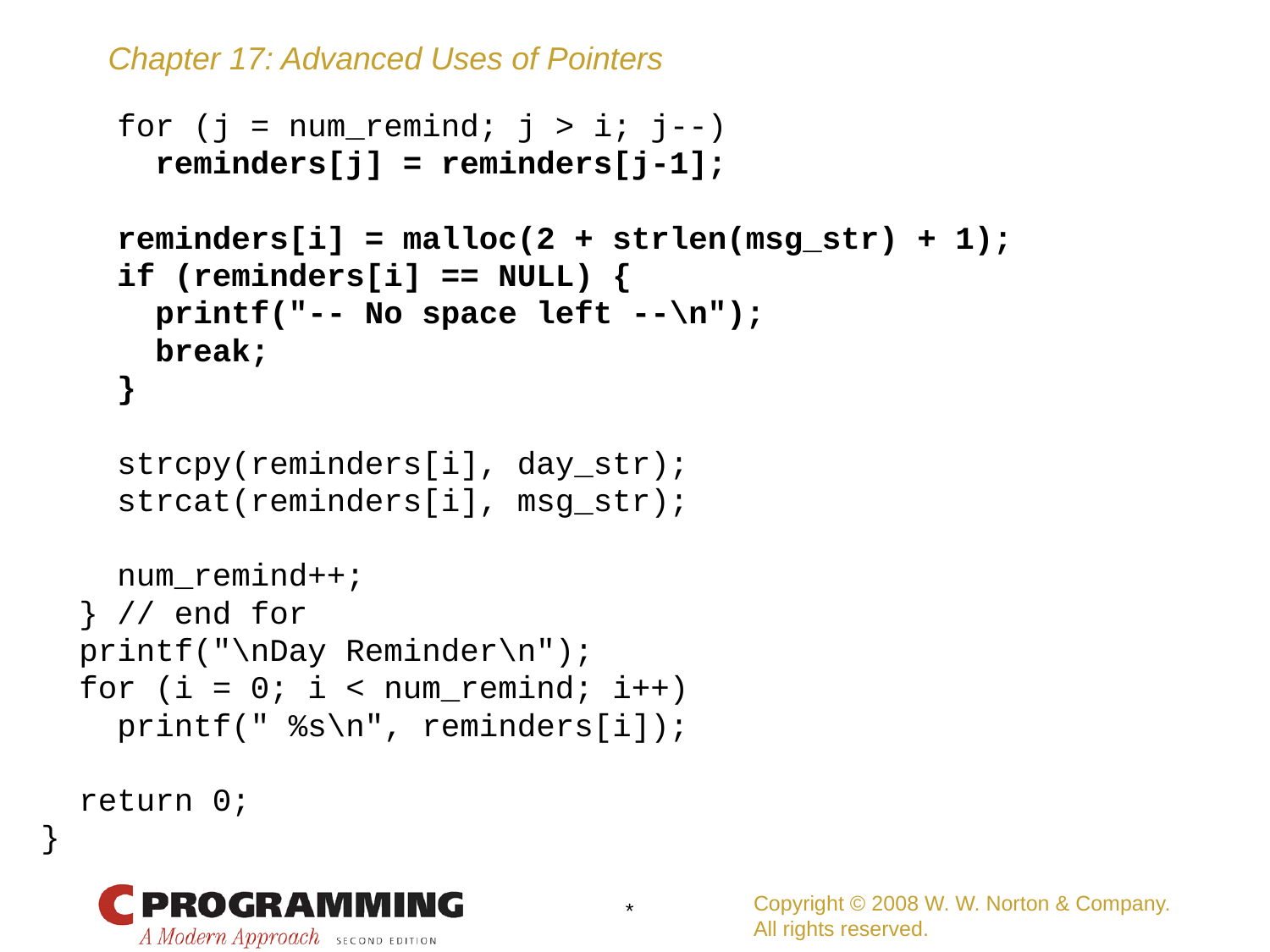

# for (j = num_remind; j > i; j--)
      reminders[j] = reminders[j-1];

    reminders[i] = malloc(2 + strlen(msg_str) + 1);
    if (reminders[i] == NULL) {
      printf("-- No space left --\n");
      break;
    }

    strcpy(reminders[i], day_str);
    strcat(reminders[i], msg_str);

    num_remind++;
  } // end for
  printf("\nDay Reminder\n");
  for (i = 0; i < num_remind; i++)
    printf(" %s\n", reminders[i]);

  return 0;
}
Copyright © 2008 W. W. Norton & Company.
All rights reserved.
*